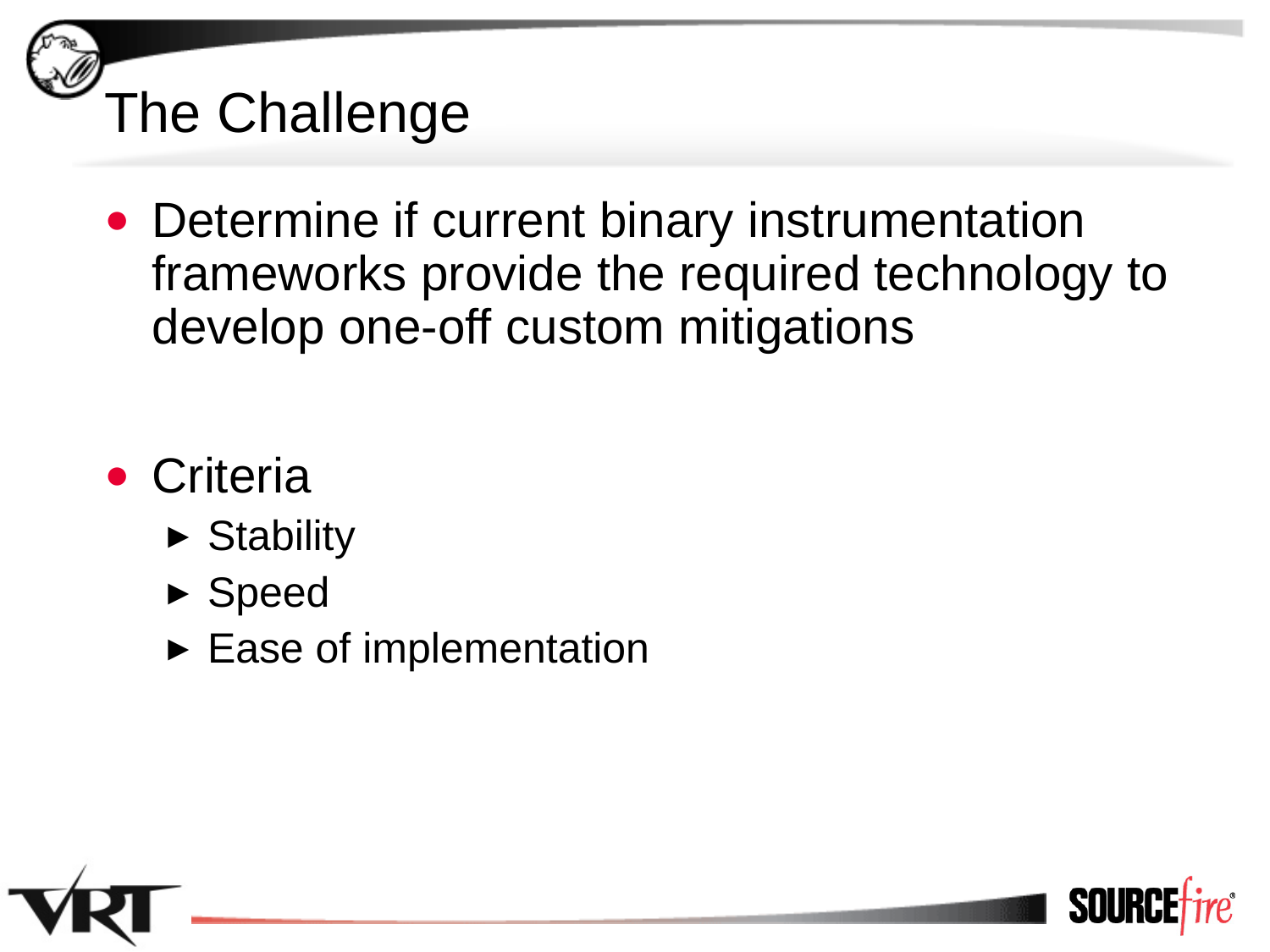

# The Challenge
Determine if current binary instrumentation frameworks provide the required technology to develop one-off custom mitigations

Criteria
Stability
Speed
Ease of implementation